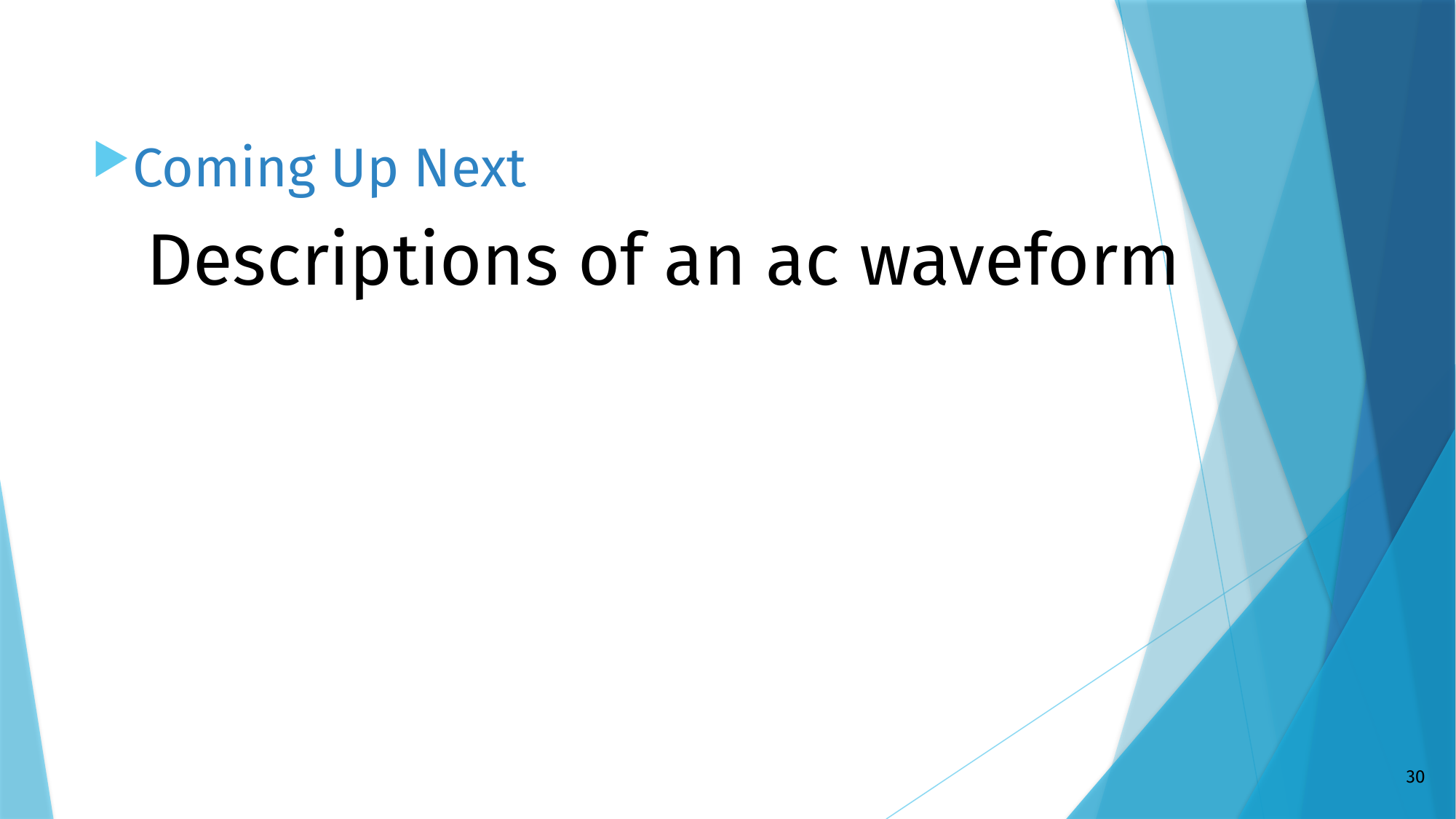

Coming Up Next
Descriptions of an ac waveform

30